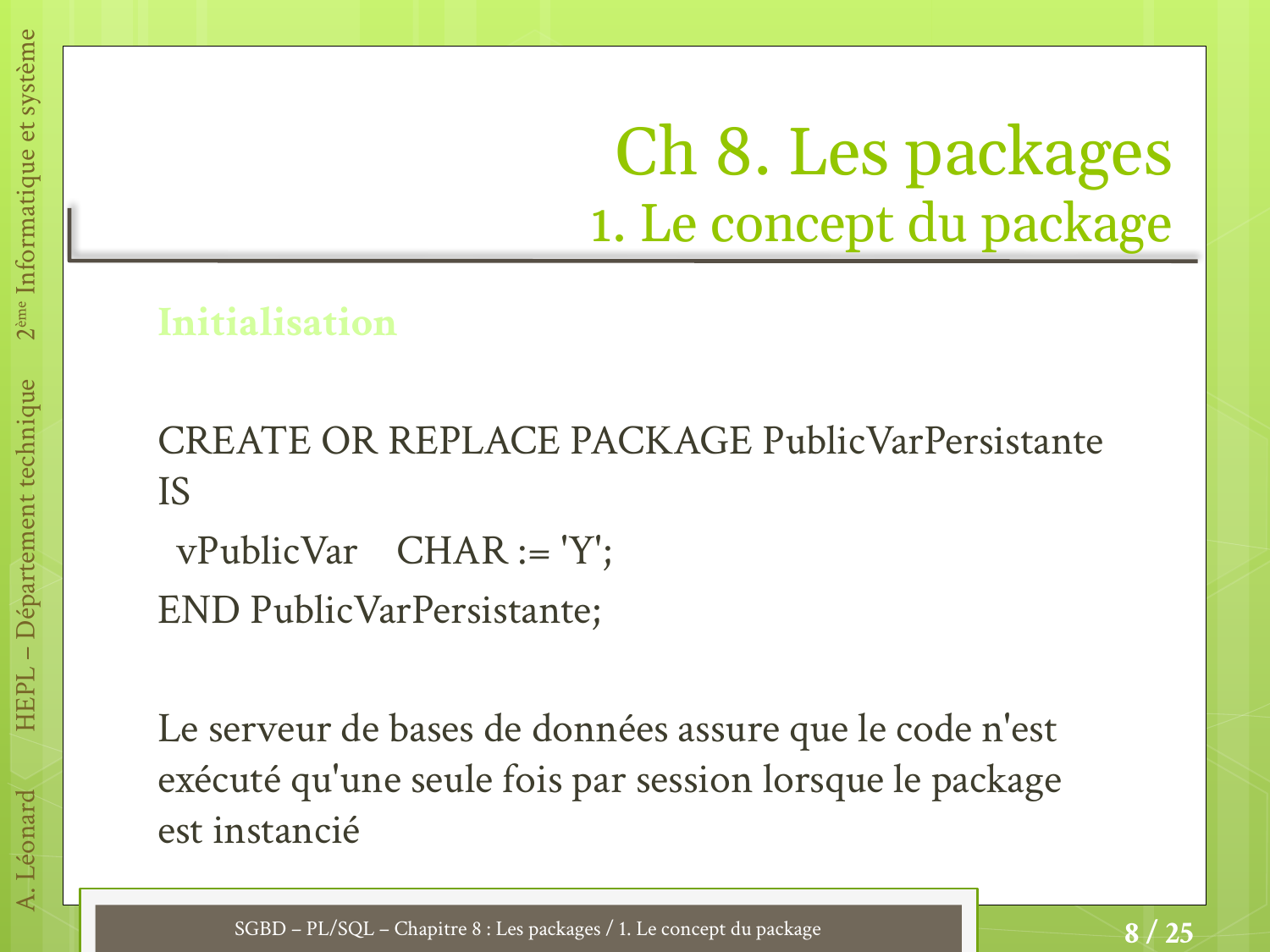

# Ch 8. Les packages 1. Le concept du package
Initialisation

CREATE OR REPLACE PACKAGE PublicVarPersistante IS
  vPublicVar    CHAR := 'Y';
END PublicVarPersistante;

Le serveur de bases de données assure que le code n'est exécuté qu'une seule fois par session lorsque le package est instancié
SGBD – PL/SQL – Chapitre 8 : Les packages / 1. Le concept du package